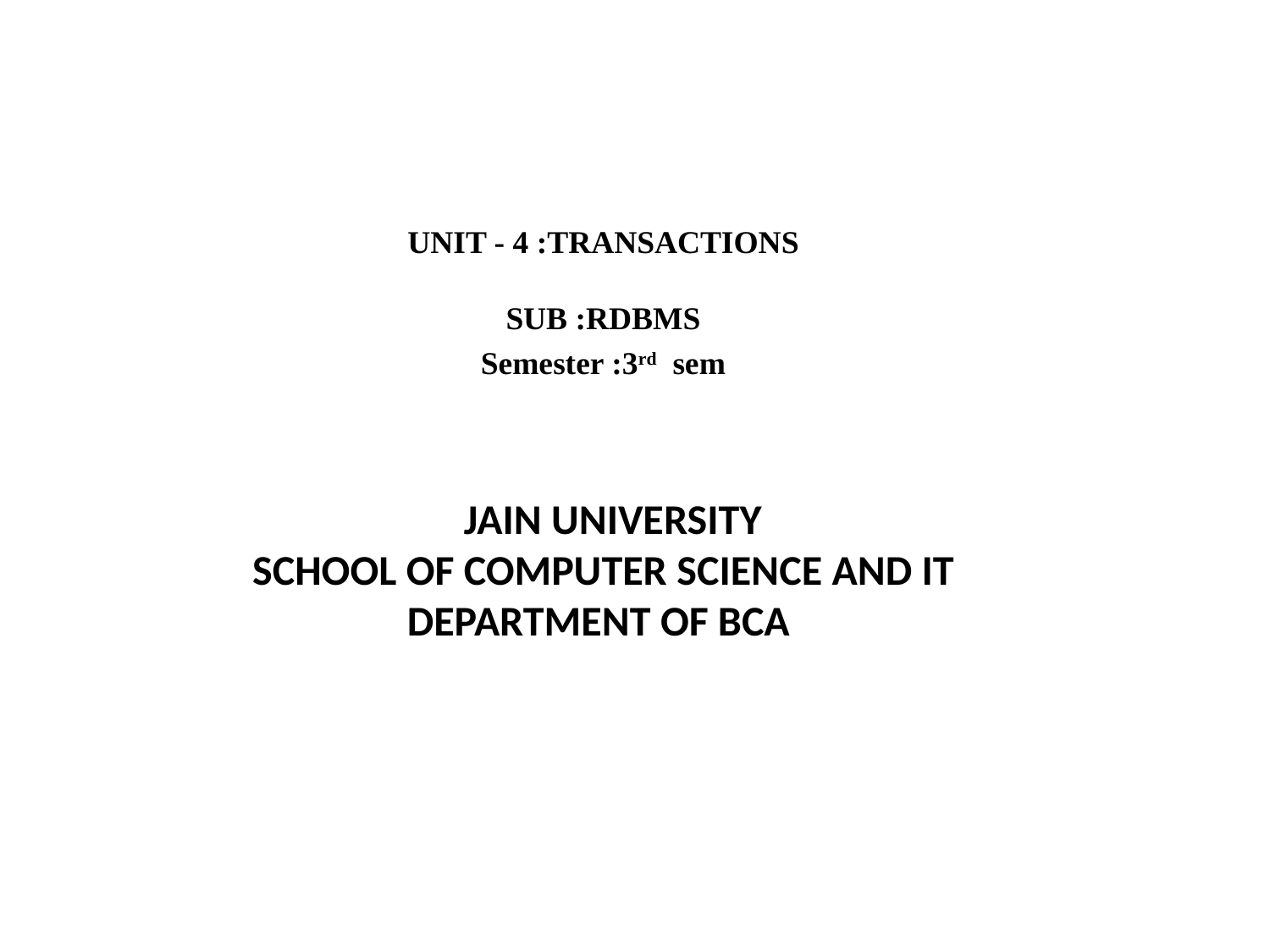

#

UNIT - 4 :TRANSACTIONS
 
SUB :RDBMS
Semester :3rd  sem
 
  JAIN UNIVERSITY
SCHOOL OF COMPUTER SCIENCE AND IT
DEPARTMENT OF BCA